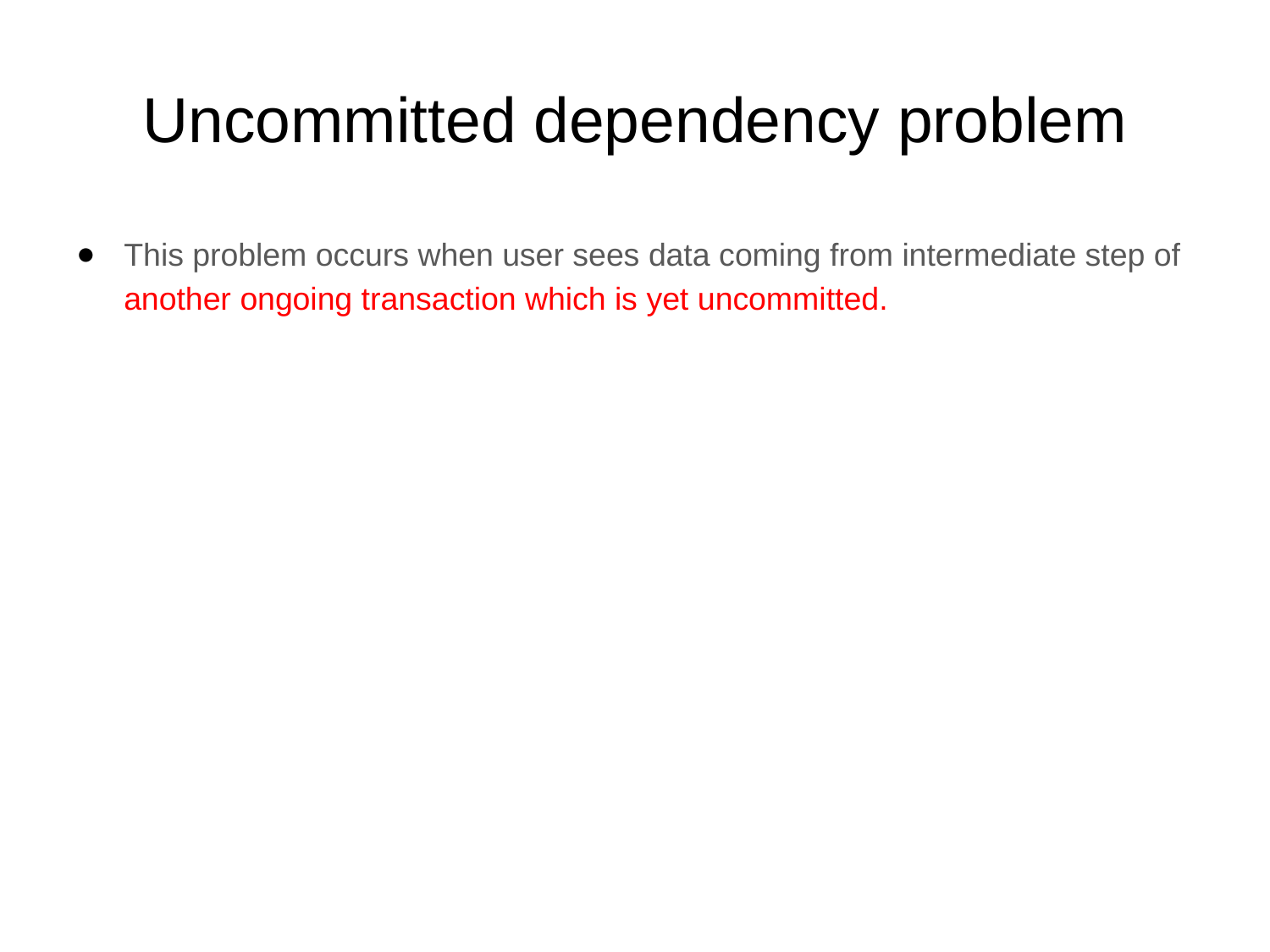

# Uncommitted dependency problem
This problem occurs when user sees data coming from intermediate step of another ongoing transaction which is yet uncommitted.